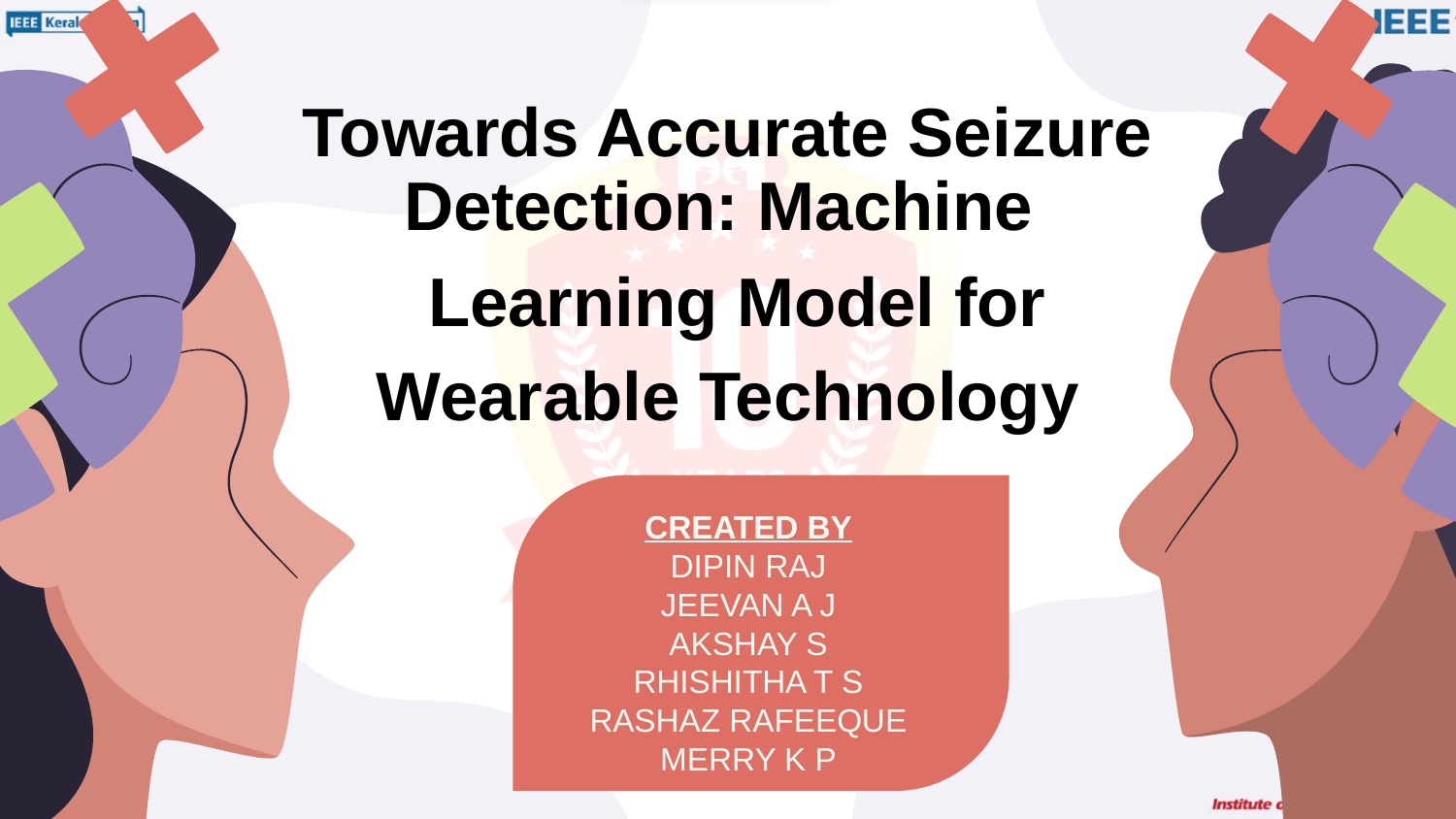

# Towards Accurate Seizure Detection: Machine
 Learning Model for Wearable Technology

CREATED BY
DIPIN RAJ
JEEVAN A J
AKSHAY S
RHISHITHA T S
RASHAZ RAFEEQUE
MERRY K P